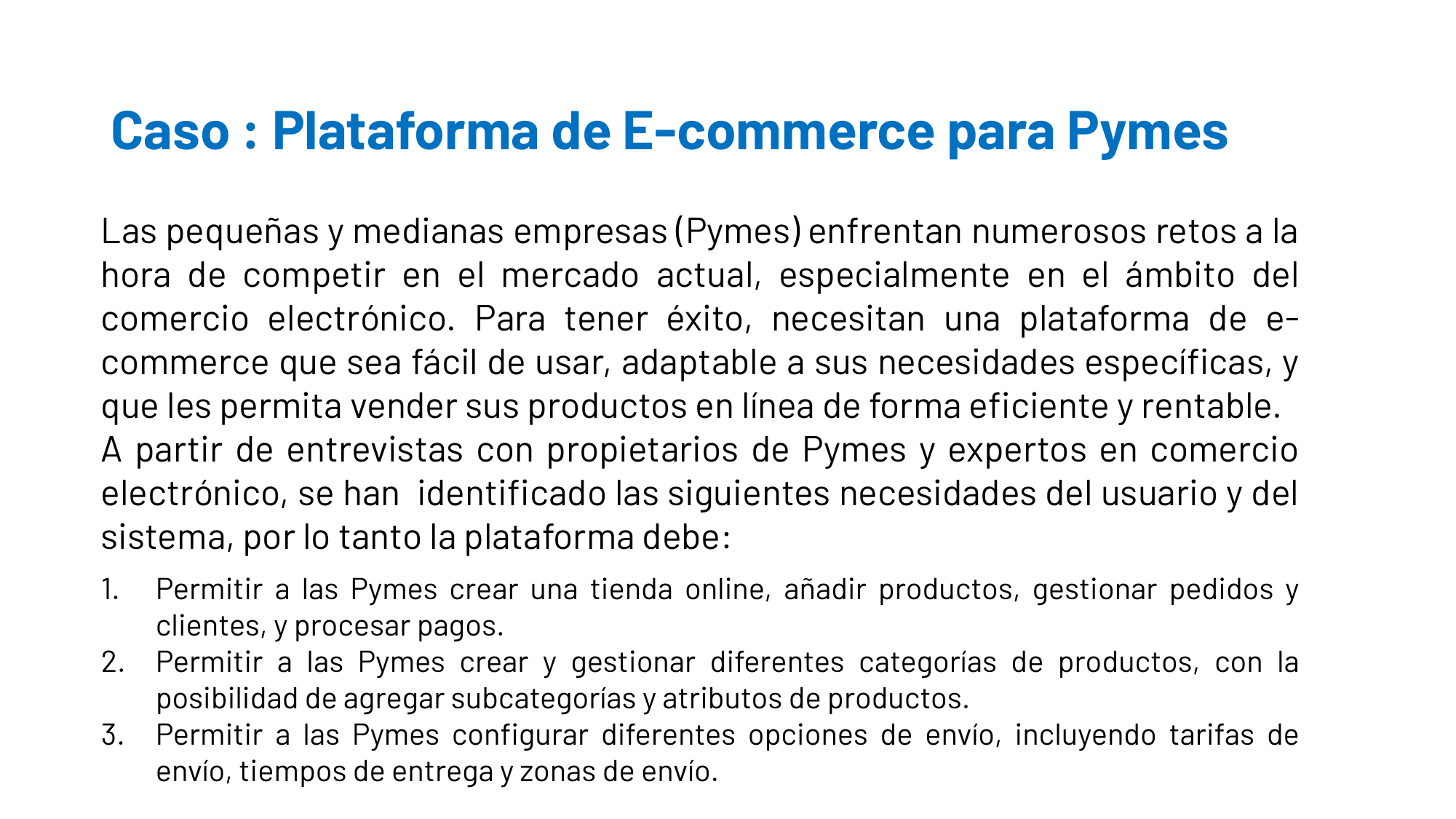

# Caso : Plataforma de E-commerce para Pymes
Las pequeñas y medianas empresas (Pymes) enfrentan numerosos retos a la hora de competir en el mercado actual, especialmente en el ámbito del comercio electrónico. Para tener éxito, necesitan una plataforma de e-commerce que sea fácil de usar, adaptable a sus necesidades específicas, y que les permita vender sus productos en línea de forma eficiente y rentable.
A partir de entrevistas con propietarios de Pymes y expertos en comercio electrónico, se han  identificado las siguientes necesidades del usuario y del sistema, por lo tanto la plataforma debe:
Permitir a las Pymes crear una tienda online, añadir productos, gestionar pedidos y clientes, y procesar pagos.
Permitir a las Pymes crear y gestionar diferentes categorías de productos, con la posibilidad de agregar subcategorías y atributos de productos.
Permitir a las Pymes configurar diferentes opciones de envío, incluyendo tarifas de envío, tiempos de entrega y zonas de envío.